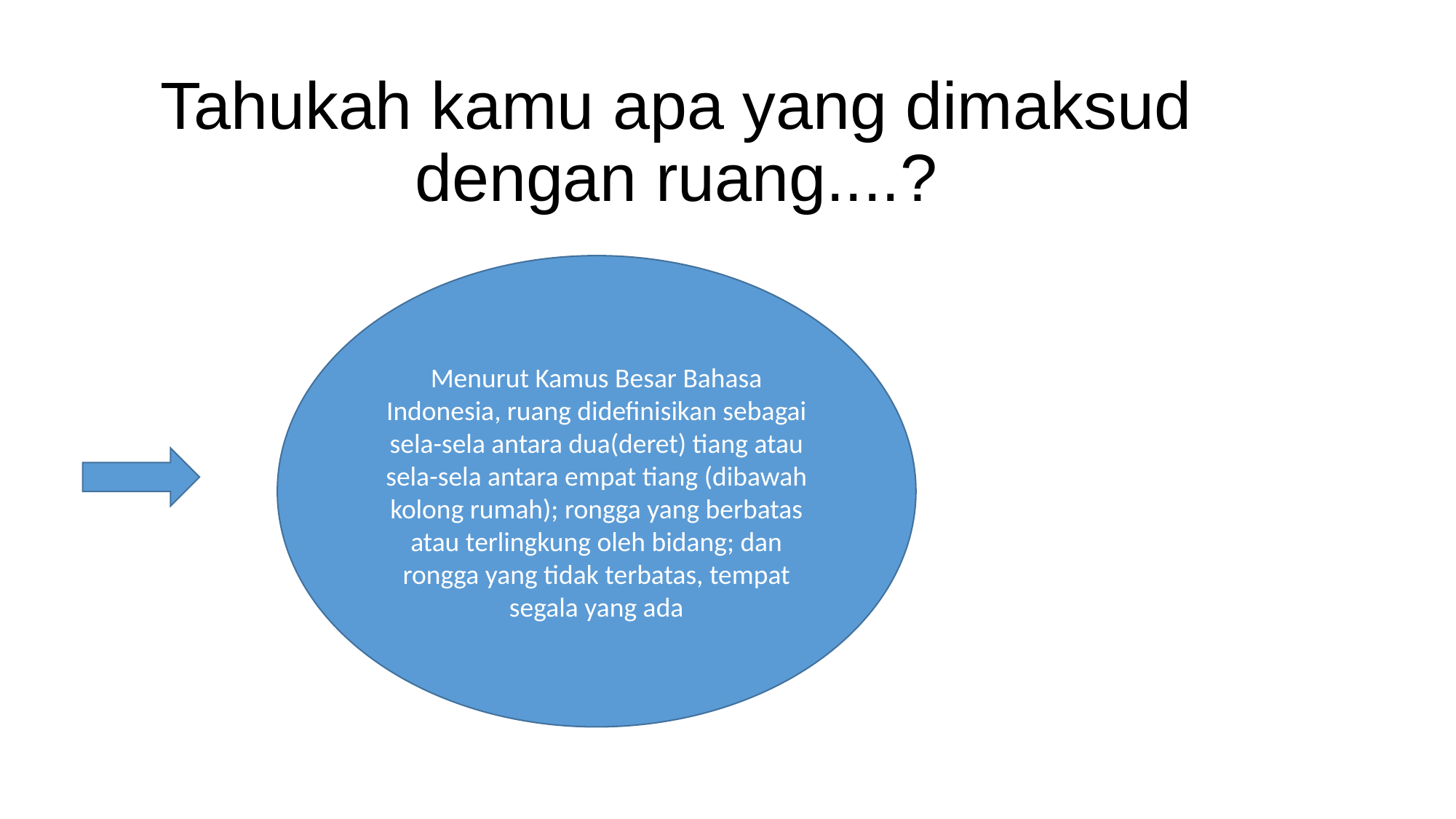

Tahukah kamu apa yang dimaksud dengan ruang....?
Menurut Kamus Besar Bahasa Indonesia, ruang didefinisikan sebagai sela-sela antara dua(deret) tiang atau sela-sela antara empat tiang (dibawah kolong rumah); rongga yang berbatas atau terlingkung oleh bidang; dan rongga yang tidak terbatas, tempat segala yang ada